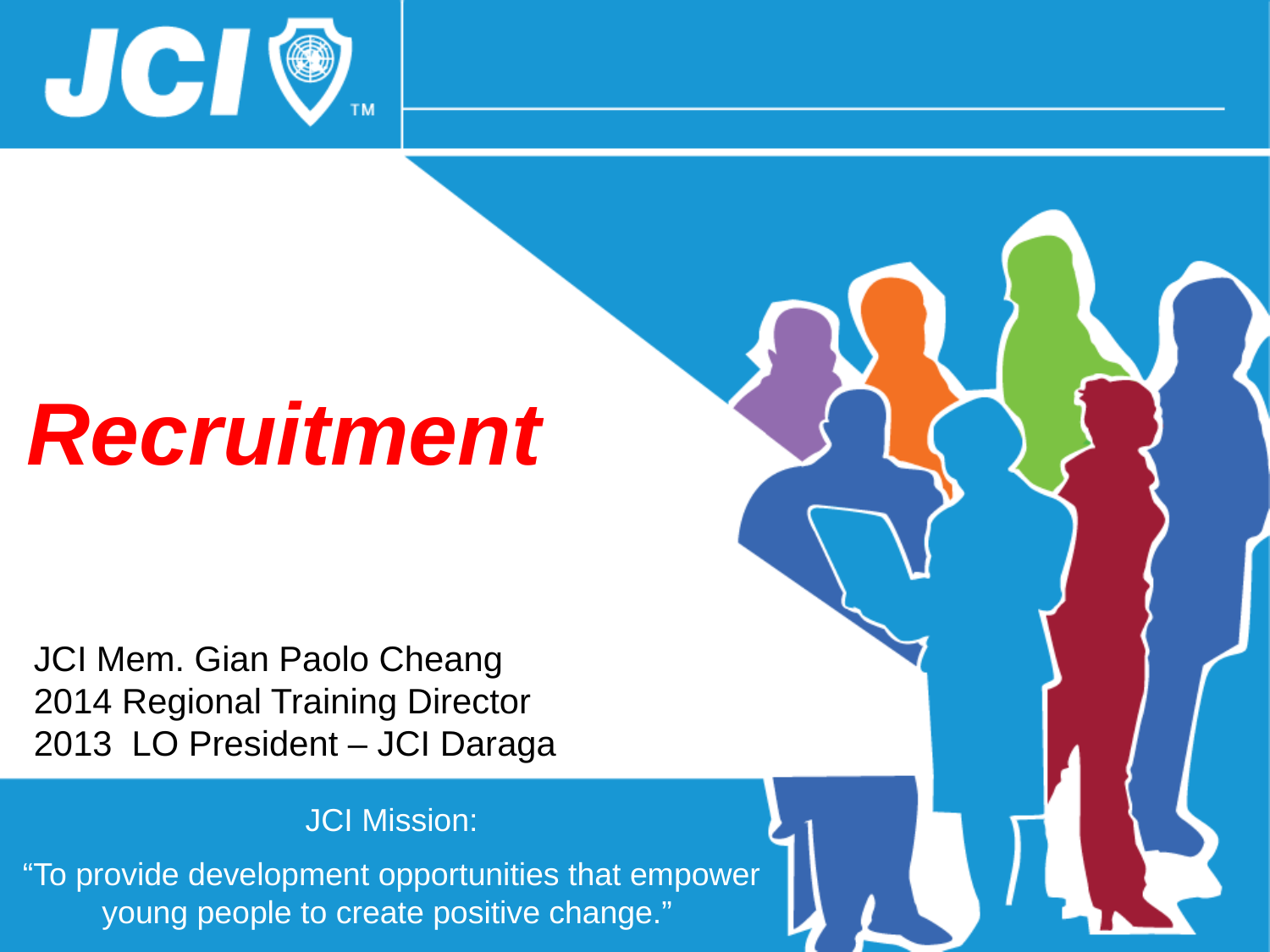

# Recruitment
JCI Mem. Gian Paolo Cheang
2014 Regional Training Director
2013  LO President – JCI Daraga